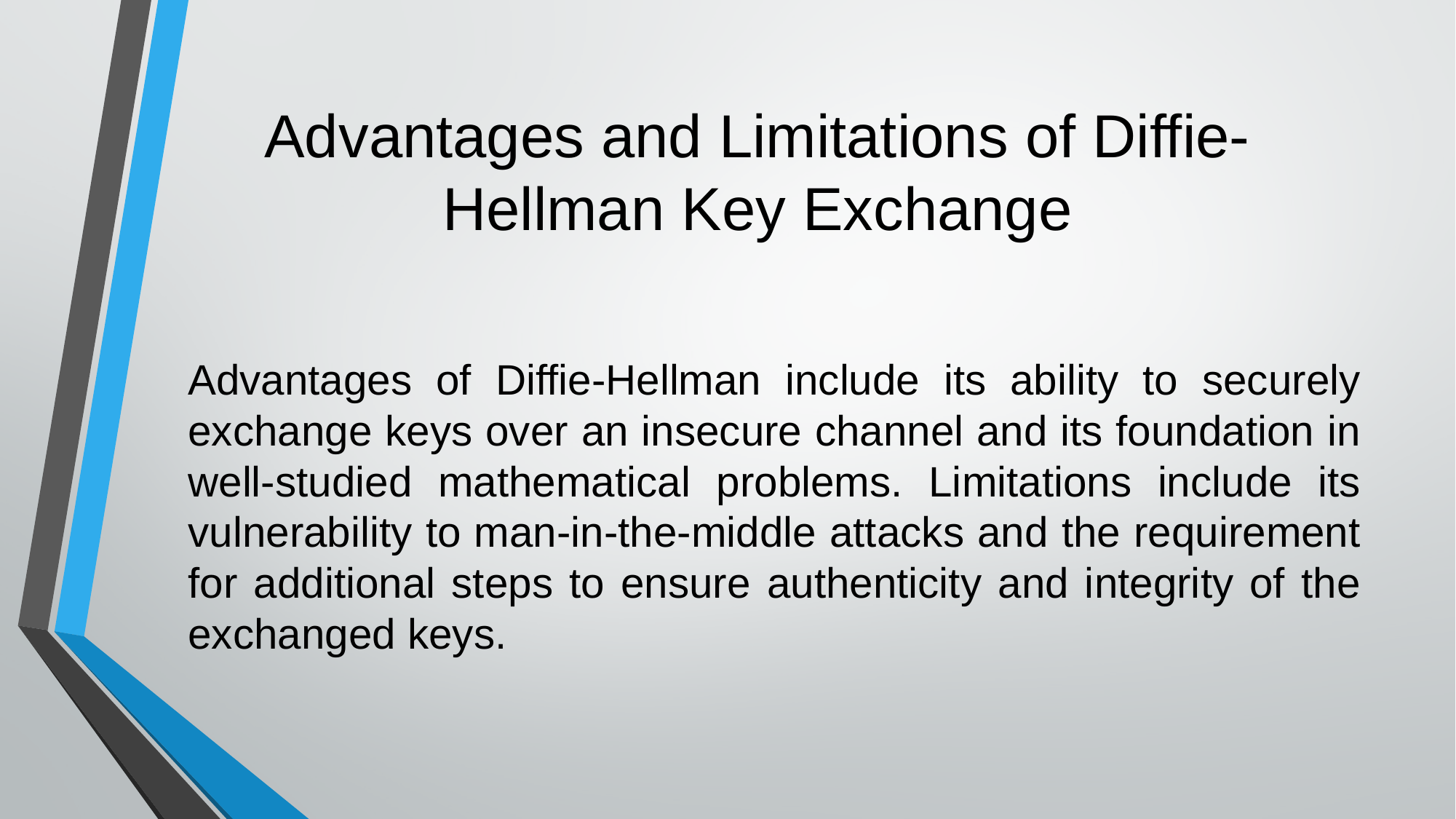

# Advantages and Limitations of Diffie-Hellman Key Exchange
Advantages of Diffie-Hellman include its ability to securely exchange keys over an insecure channel and its foundation in well-studied mathematical problems. Limitations include its vulnerability to man-in-the-middle attacks and the requirement for additional steps to ensure authenticity and integrity of the exchanged keys.